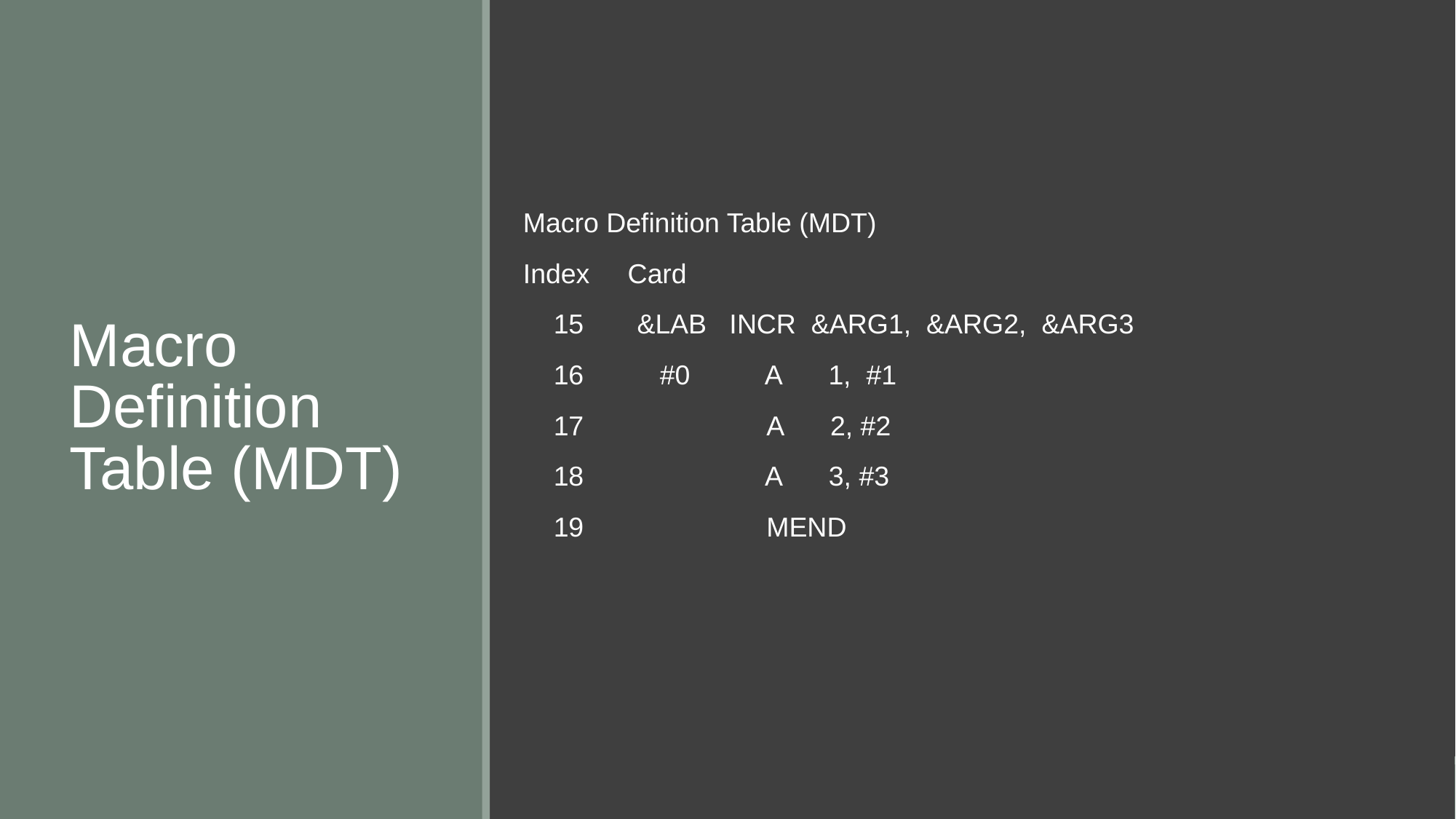

# Macro Definition Table (MDT)
Macro Definition Table (MDT)
Index     Card
    15       &LAB   INCR  &ARG1,  &ARG2,  &ARG3
    16          #0          A      1,  #1
    17                        A      2, #2
    18                        A      3, #3
    19                        MEND